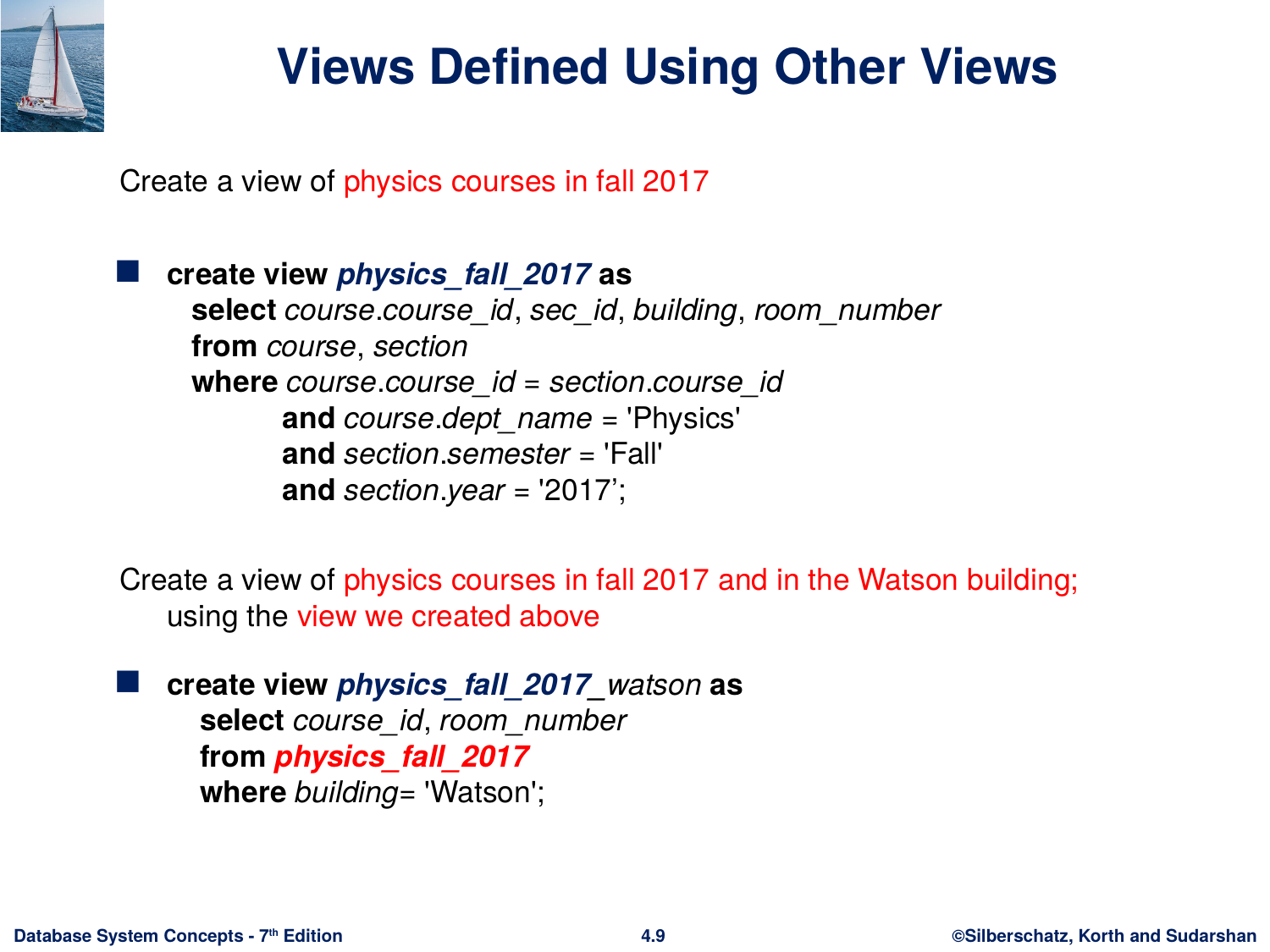

# Views Defined Using Other Views
Create a view of physics courses in fall 2017

create view physics_fall_2017 as
   select course.course_id, sec_id, building, room_number
   from course, section
   where course.course_id = section.course_id
              and course.dept_name = 'Physics'
              and section.semester = 'Fall'
              and section.year = '2017’;

Create a view of physics courses in fall 2017 and in the Watson building; using the view we created above

create view physics_fall_2017_watson as
    select course_id, room_number
    from physics_fall_2017
    where building= 'Watson';